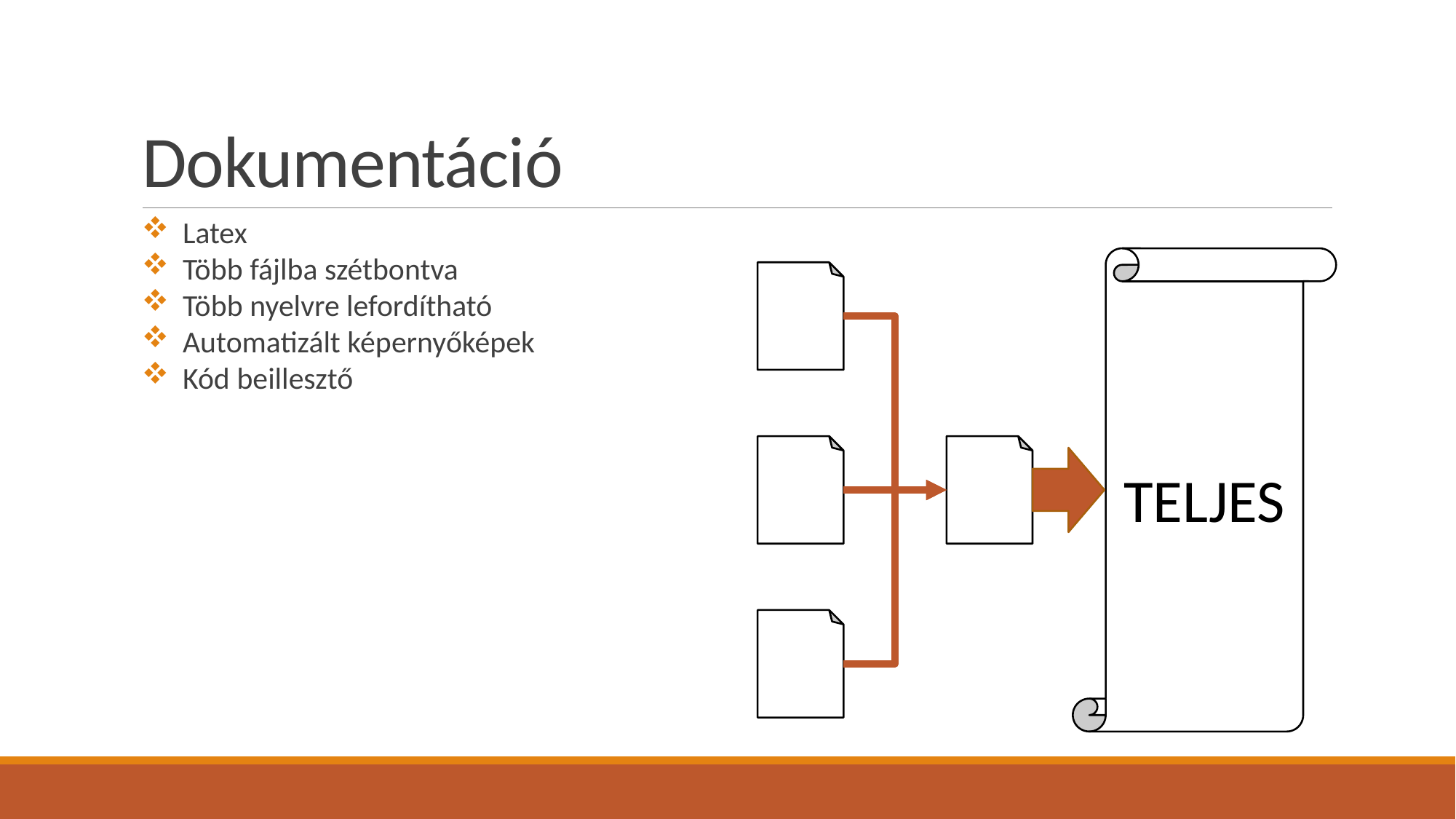

# Dokumentáció
Latex
Több fájlba szétbontva
Több nyelvre lefordítható
Automatizált képernyőképek
Kód beillesztő
TELJES